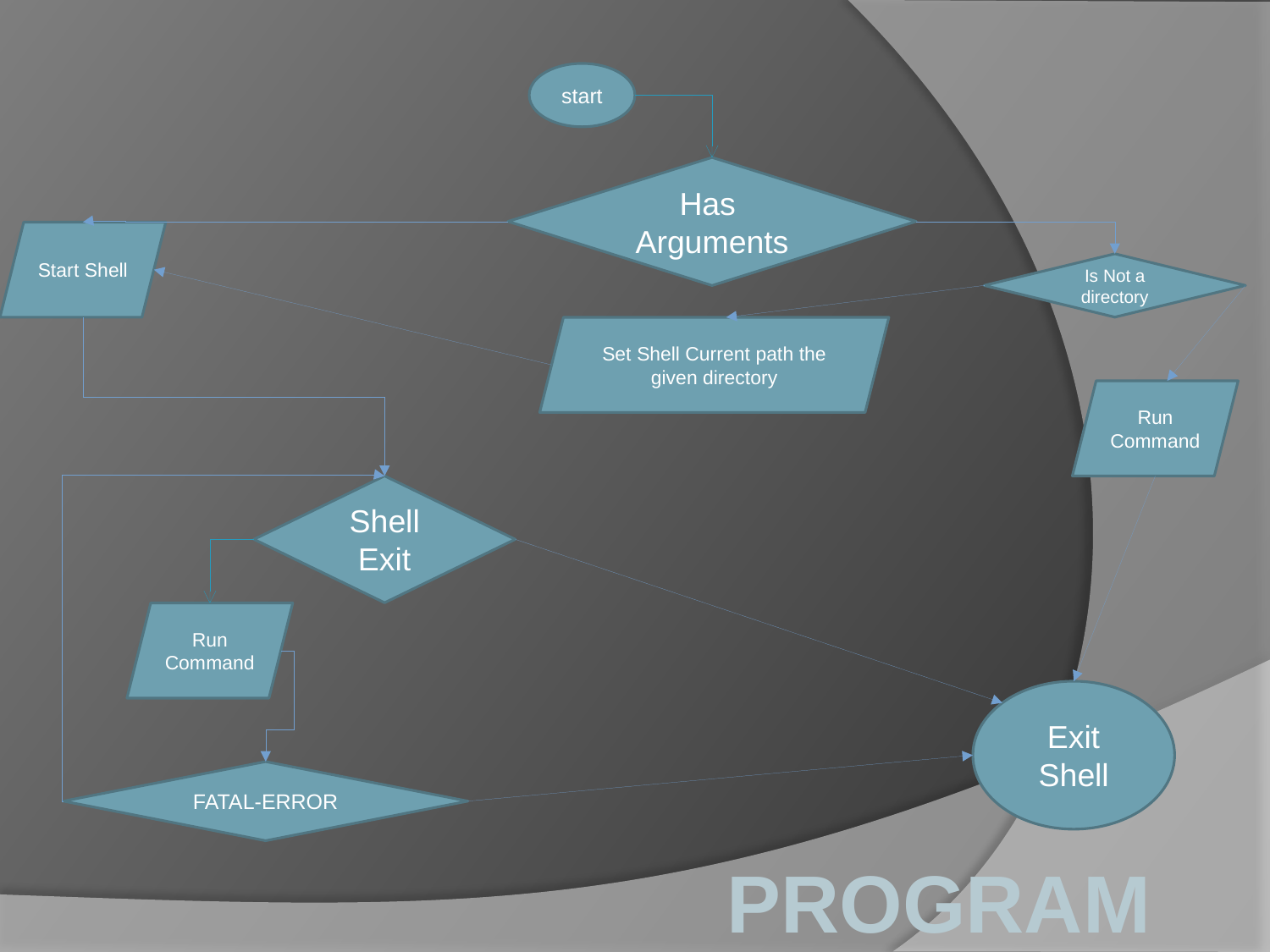

start
Has  Arguments
Start Shell
Is Not a directory
Set Shell Current path the given directory
Run Command
Shell Exit
Run Command
Exit Shell
FATAL-ERROR
# Program flow